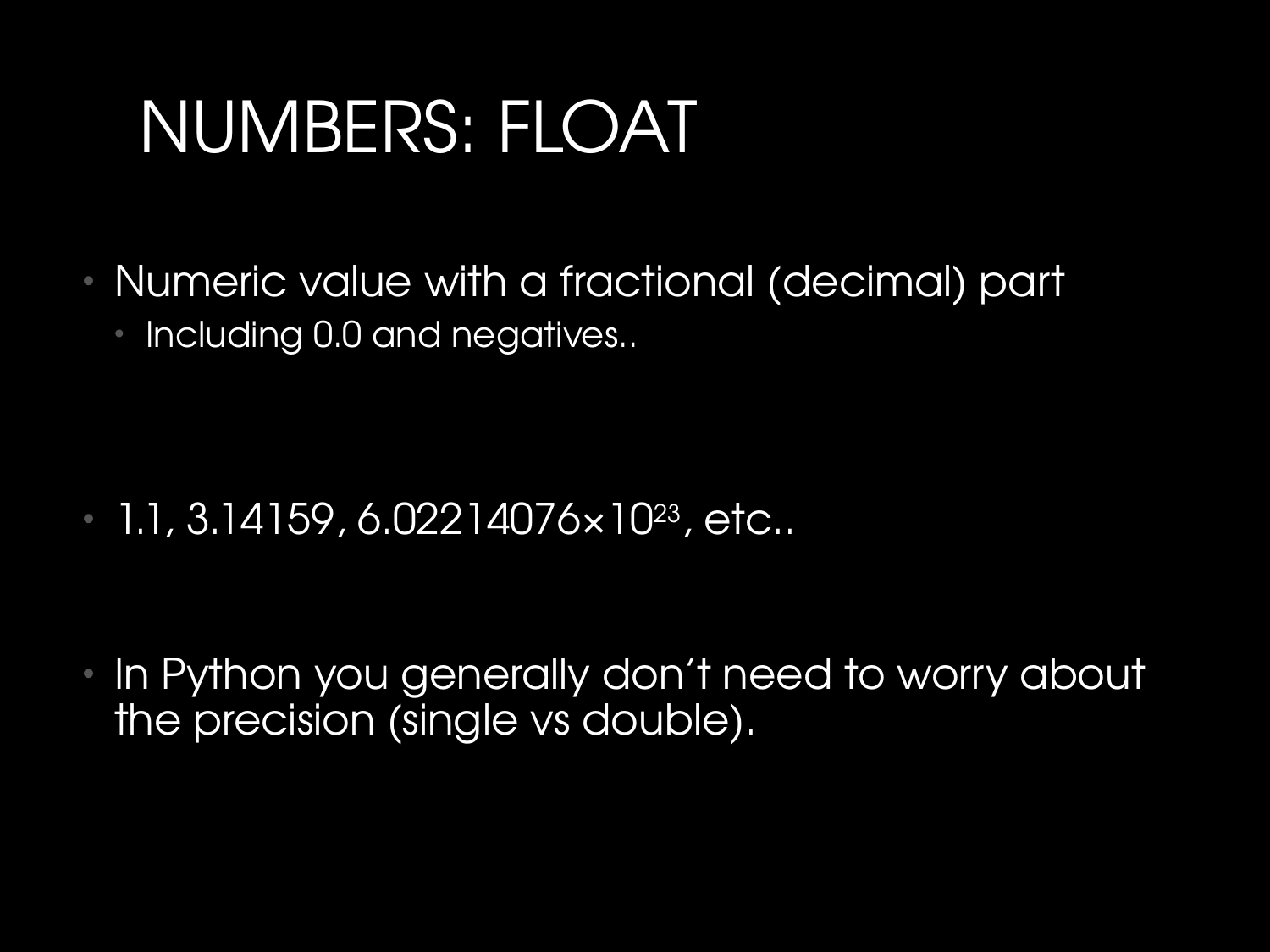

# Numbers: Float
Numeric value with a fractional (decimal) part
Including 0.0 and negatives..

1.1, 3.14159, 6.02214076×1023, etc..

In Python you generally don’t need to worry about the precision (single vs double).